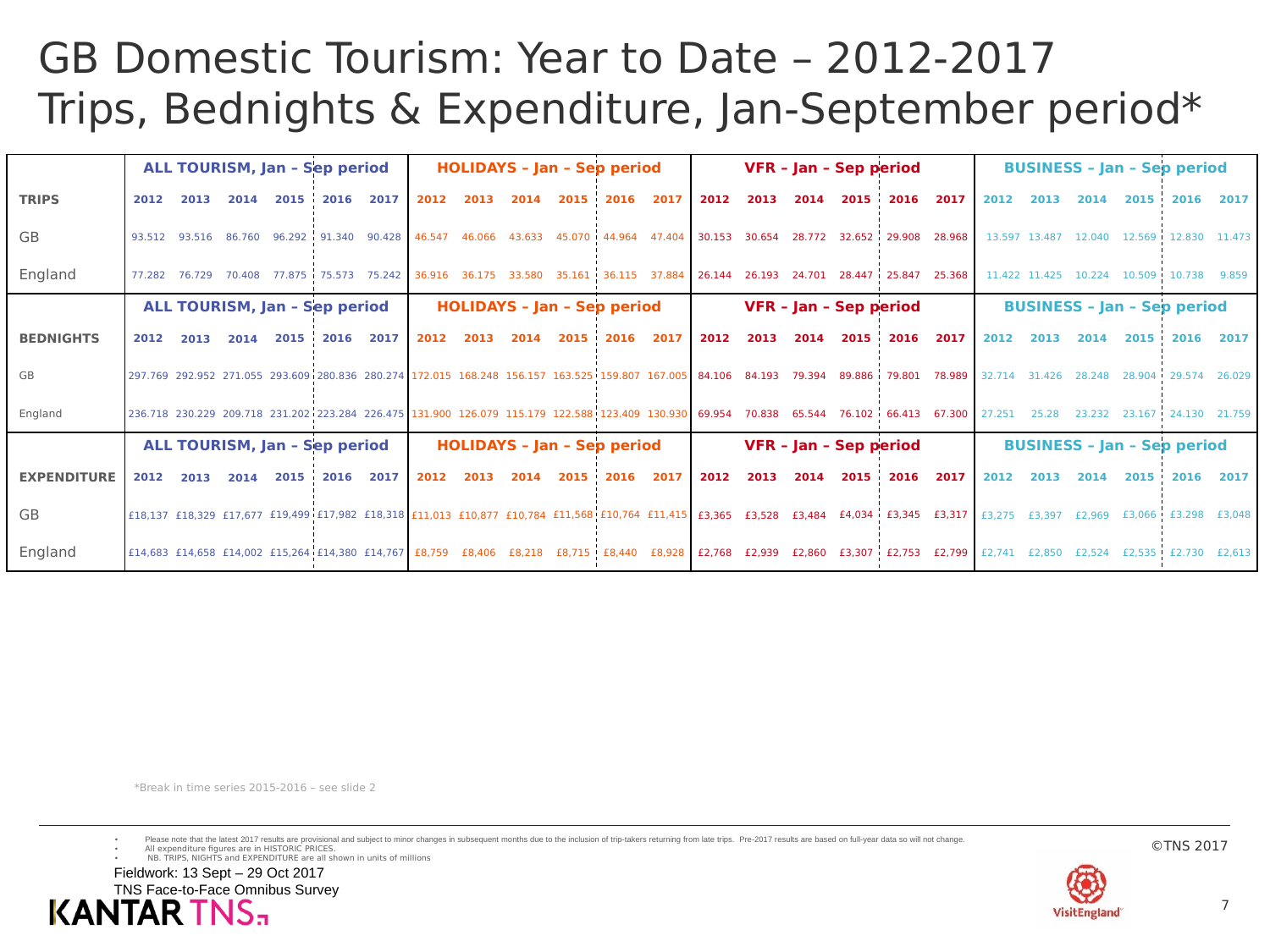

# GB Domestic Tourism: Year to Date – 2012-2017 Trips, Bednights & Expenditure, Jan-September period*
|  | ALL TOURISM, Jan – Sep period |  |  |  |  |  | HOLIDAYS – Jan – Sep period |  |  |  |  |  | VFR – Jan – Sep period |  |  |  |  |  | BUSINESS – Jan – Sep period |  |  |  |  |  |
| --- | --- | --- | --- | --- | --- | --- | --- | --- | --- | --- | --- | --- | --- | --- | --- | --- | --- | --- | --- | --- | --- | --- | --- | --- |
| TRIPS | 2012 | 2013 | 2014 | 2015 | 2016 | 2017 | 2012 | 2013 | 2014 | 2015 | 2016 | 2017 | 2012 | 2013 | 2014 | 2015 | 2016 | 2017 | 2012 | 2013 | 2014 | 2015 | 2016 | 2017 |
| GB | 93.512 | 93.516 | 86.760 | 96.292 | 91.340 | 90.428 | 46.547 | 46.066 | 43.633 | 45.070 | 44.964 | 47.404 | 30.153 | 30.654 | 28.772 | 32.652 | 29.908 | 28.968 | 13.597 | 13.487 | 12.040 | 12.569 | 12.830 | 11.473 |
| England | 77.282 | 76.729 | 70.408 | 77.875 | 75.573 | 75.242 | 36.916 | 36.175 | 33.580 | 35.161 | 36.115 | 37.884 | 26.144 | 26.193 | 24.701 | 28.447 | 25.847 | 25.368 | 11.422 | 11.425 | 10.224 | 10.509 | 10.738 | 9.859 |
|  | ALL TOURISM, Jan – Sep period |  |  |  |  |  | HOLIDAYS – Jan – Sep period |  |  |  |  |  | VFR – Jan – Sep period |  |  |  |  |  | BUSINESS – Jan – Sep period |  |  |  |  |  |
| BEDNIGHTS | 2012 | 2013 | 2014 | 2015 | 2016 | 2017 | 2012 | 2013 | 2014 | 2015 | 2016 | 2017 | 2012 | 2013 | 2014 | 2015 | 2016 | 2017 | 2012 | 2013 | 2014 | 2015 | 2016 | 2017 |
| GB | 297.769 | 292.952 | 271.055 | 293.609 | 280.836 | 280.274 | 172.015 | 168.248 | 156.157 | 163.525 | 159.807 | 167.005 | 84.106 | 84.193 | 79.394 | 89.886 | 79.801 | 78.989 | 32.714 | 31.426 | 28.248 | 28.904 | 29.574 | 26.029 |
| England | 236.718 | 230.229 | 209.718 | 231.202 | 223.284 | 226.475 | 131.900 | 126.079 | 115.179 | 122.588 | 123.409 | 130.930 | 69.954 | 70.838 | 65.544 | 76.102 | 66.413 | 67.300 | 27.251 | 25.28 | 23.232 | 23.167 | 24.130 | 21.759 |
|  | ALL TOURISM, Jan – Sep period |  |  |  |  |  | HOLIDAYS – Jan – Sep period |  |  |  |  |  | VFR – Jan – Sep period |  |  |  |  |  | BUSINESS – Jan – Sep period |  |  |  |  |  |
| EXPENDITURE | 2012 | 2013 | 2014 | 2015 | 2016 | 2017 | 2012 | 2013 | 2014 | 2015 | 2016 | 2017 | 2012 | 2013 | 2014 | 2015 | 2016 | 2017 | 2012 | 2013 | 2014 | 2015 | 2016 | 2017 |
| GB | £18,137 | £18,329 | £17,677 | £19,499 | £17,982 | £18,318 | £11,013 | £10,877 | £10,784 | £11,568 | £10,764 | £11,415 | £3,365 | £3,528 | £3,484 | £4,034 | £3,345 | £3,317 | £3,275 | £3,397 | £2,969 | £3,066 | £3.298 | £3,048 |
| England | £14,683 | £14,658 | £14,002 | £15,264 | £14,380 | £14,767 | £8,759 | £8,406 | £8,218 | £8,715 | £8,440 | £8,928 | £2,768 | £2,939 | £2,860 | £3,307 | £2,753 | £2,799 | £2,741 | £2,850 | £2,524 | £2,535 | £2.730 | £2,613 |
*Break in time series 2015-2016 – see slide 2
Please note that the latest 2017 results are provisional and subject to minor changes in subsequent months due to the inclusion of trip-takers returning from late trips.  Pre-2017 results are based on full-year data so will not change.
All expenditure figures are in HISTORIC PRICES.
 NB. TRIPS, NIGHTS and EXPENDITURE are all shown in units of millions

Fieldwork: 13 Sept – 29 Oct 2017
TNS Face-to-Face Omnibus Survey
7